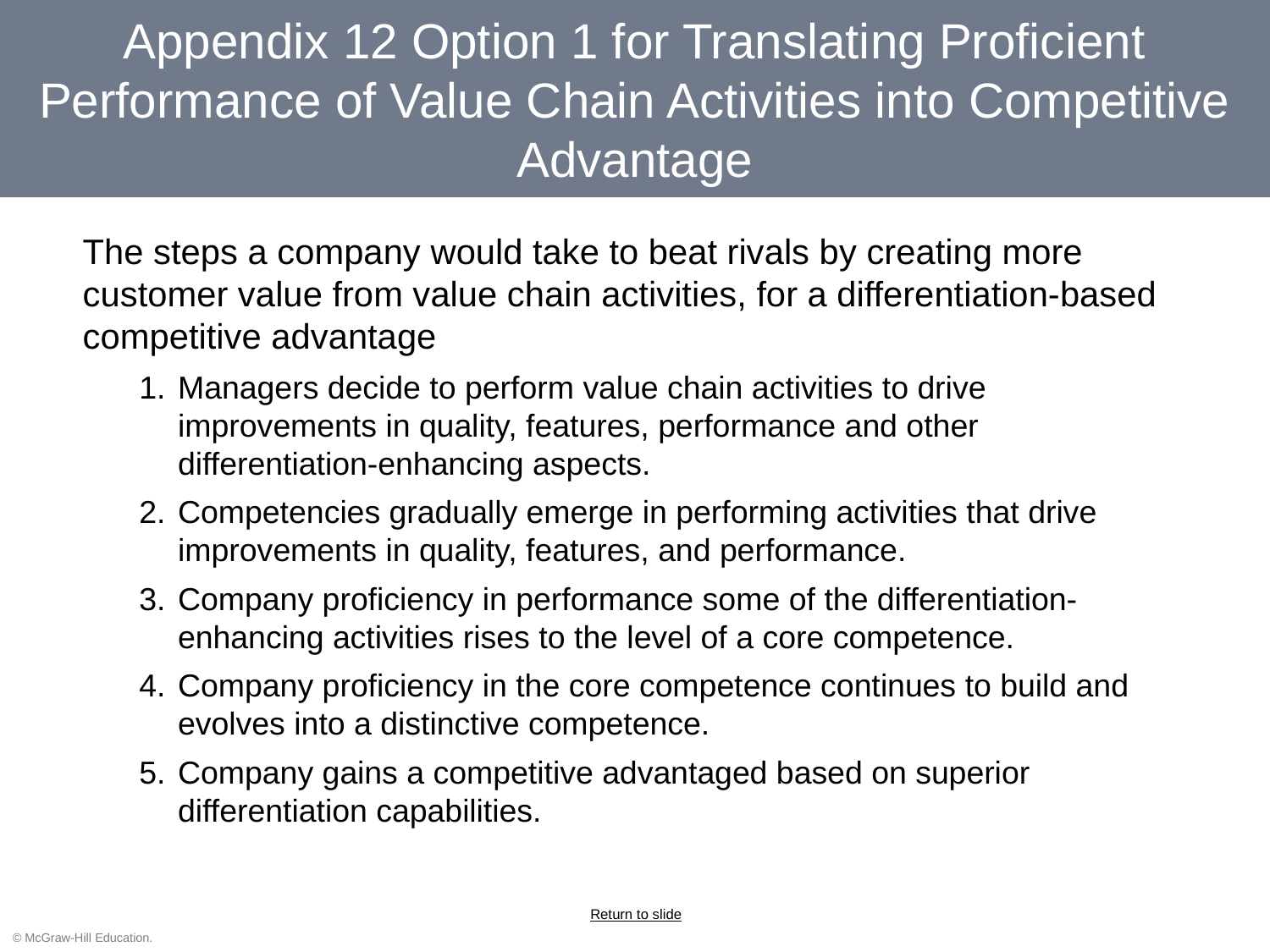

# Appendix 12 Option 1 for Translating Proficient Performance of Value Chain Activities into Competitive Advantage
The steps a company would take to beat rivals by creating more customer value from value chain activities, for a differentiation-based competitive advantage
Managers decide to perform value chain activities to drive improvements in quality, features, performance and other differentiation-enhancing aspects.
Competencies gradually emerge in performing activities that drive improvements in quality, features, and performance.
Company proficiency in performance some of the differentiation-enhancing activities rises to the level of a core competence.
Company proficiency in the core competence continues to build and evolves into a distinctive competence.
Company gains a competitive advantaged based on superior differentiation capabilities.
Return to slide